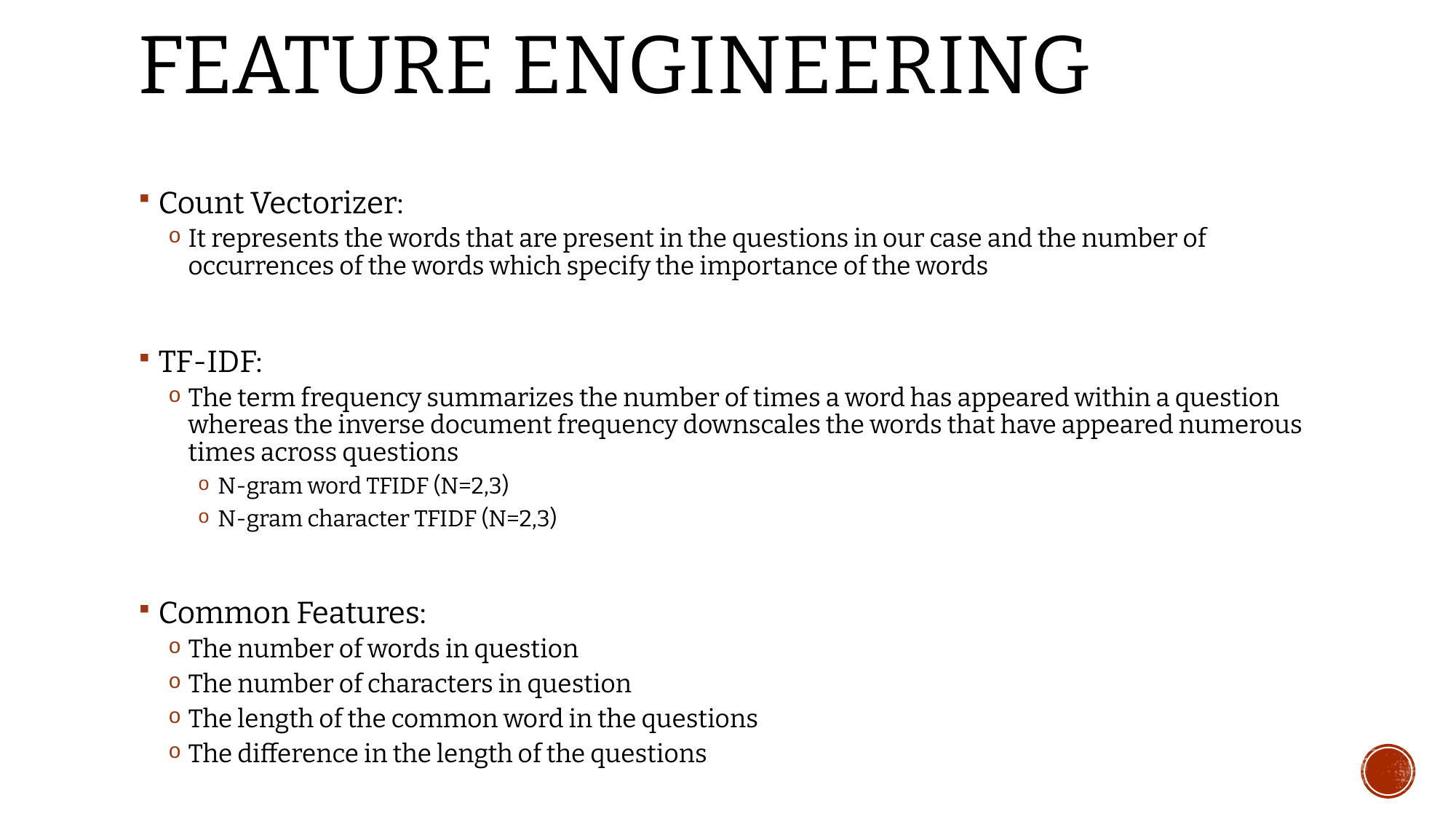

# FEATURE ENGINEERING

Count Vectorizer:
It represents the words that are present in the questions in our case and the number of occurrences of the words which specify the importance of the words

TF-IDF:
The term frequency summarizes the number of times a word has appeared within a question whereas the inverse document frequency downscales the words that have appeared numerous times across questions
N-gram word TFIDF (N=2,3)
N-gram character TFIDF (N=2,3)

Common Features:
The number of words in question
The number of characters in question
The length of the common word in the questions
The difference in the length of the questions